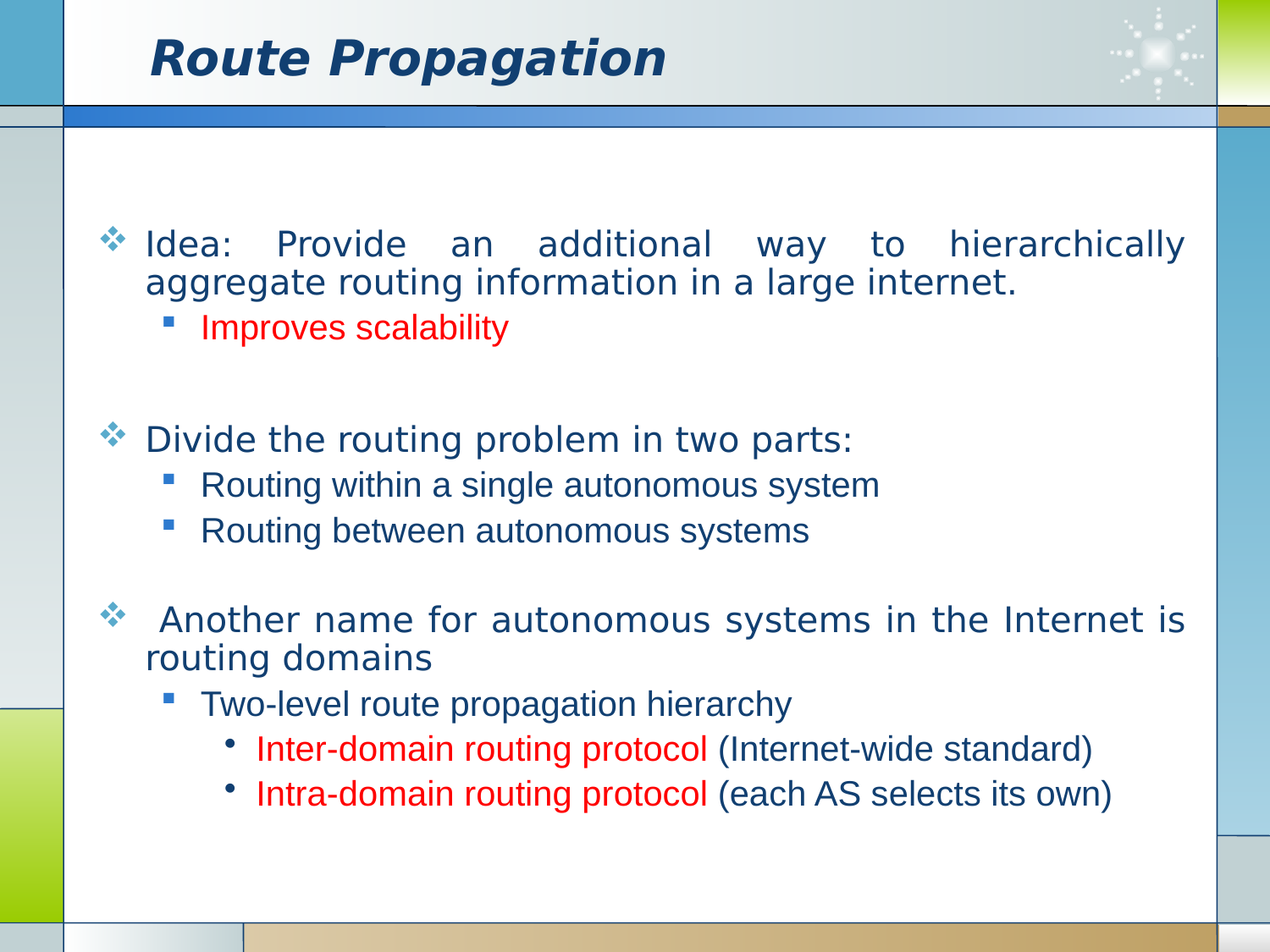

# Route Propagation

Idea: Provide an additional way to hierarchically aggregate routing information in a large internet.
Improves scalability

Divide the routing problem in two parts:
Routing within a single autonomous system
Routing between autonomous systems

 Another name for autonomous systems in the Internet is routing domains
Two-level route propagation hierarchy
Inter-domain routing protocol (Internet-wide standard)
Intra-domain routing protocol (each AS selects its own)